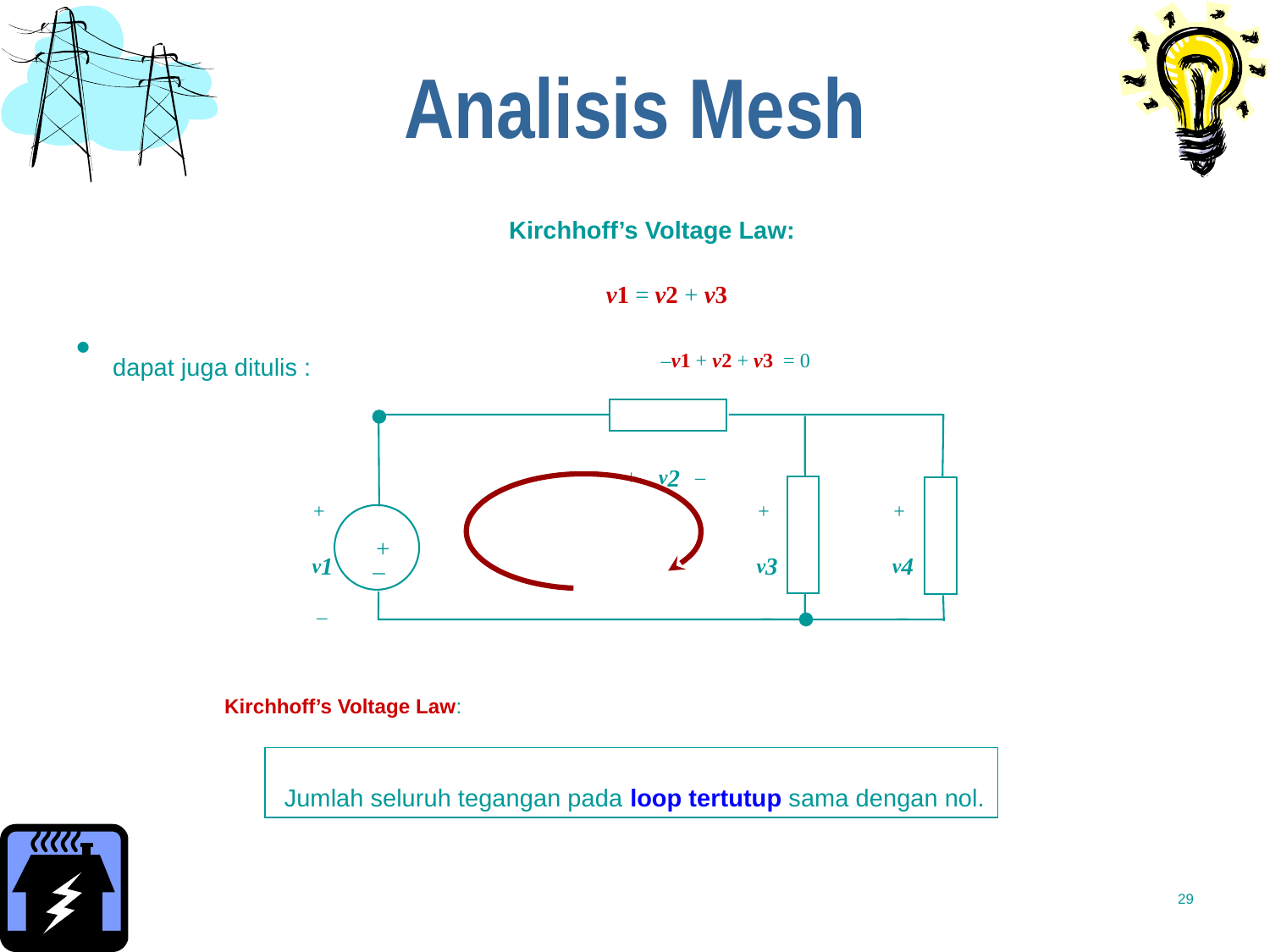

# Analisis Mesh
Kirchhoff’s Voltage Law:
    v1 = v2 + v3
 dapat juga ditulis :
 –v1 + v2 + v3  = 0

+    v2   –
+
v1
 –
+
v3
 –
+
v4
 –
+
_

Kirchhoff’s Voltage Law:
 Jumlah seluruh tegangan pada loop tertutup sama dengan nol.
29